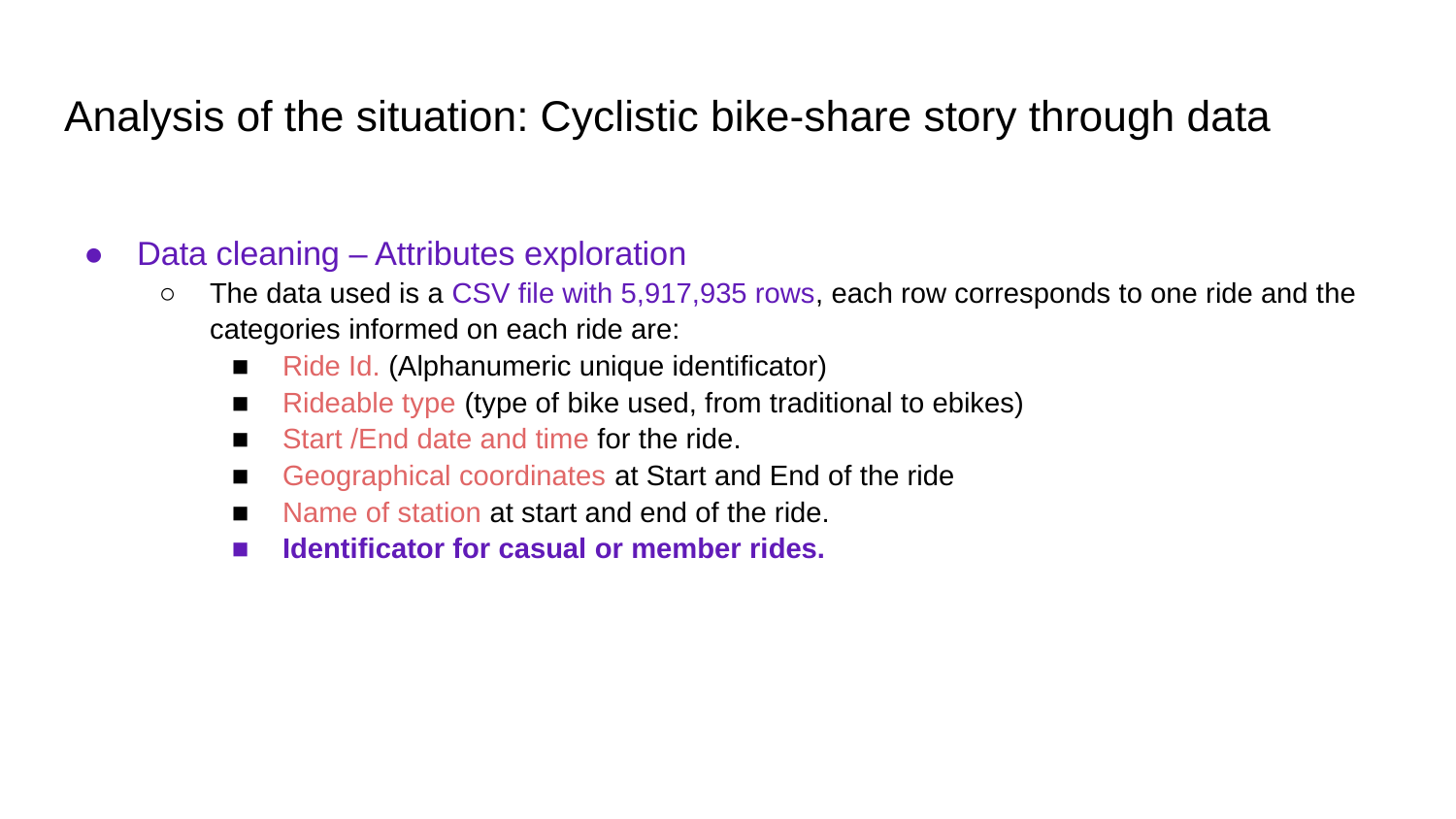

# Analysis of the situation: Cyclistic bike-share story through data

Data cleaning – Attributes exploration
The data used is a CSV file with 5,917,935 rows, each row corresponds to one ride and the categories informed on each ride are:
Ride Id. (Alphanumeric unique identificator)
Rideable type (type of bike used, from traditional to ebikes)
Start /End date and time for the ride.
Geographical coordinates at Start and End of the ride
Name of station at start and end of the ride.
Identificator for casual or member rides.